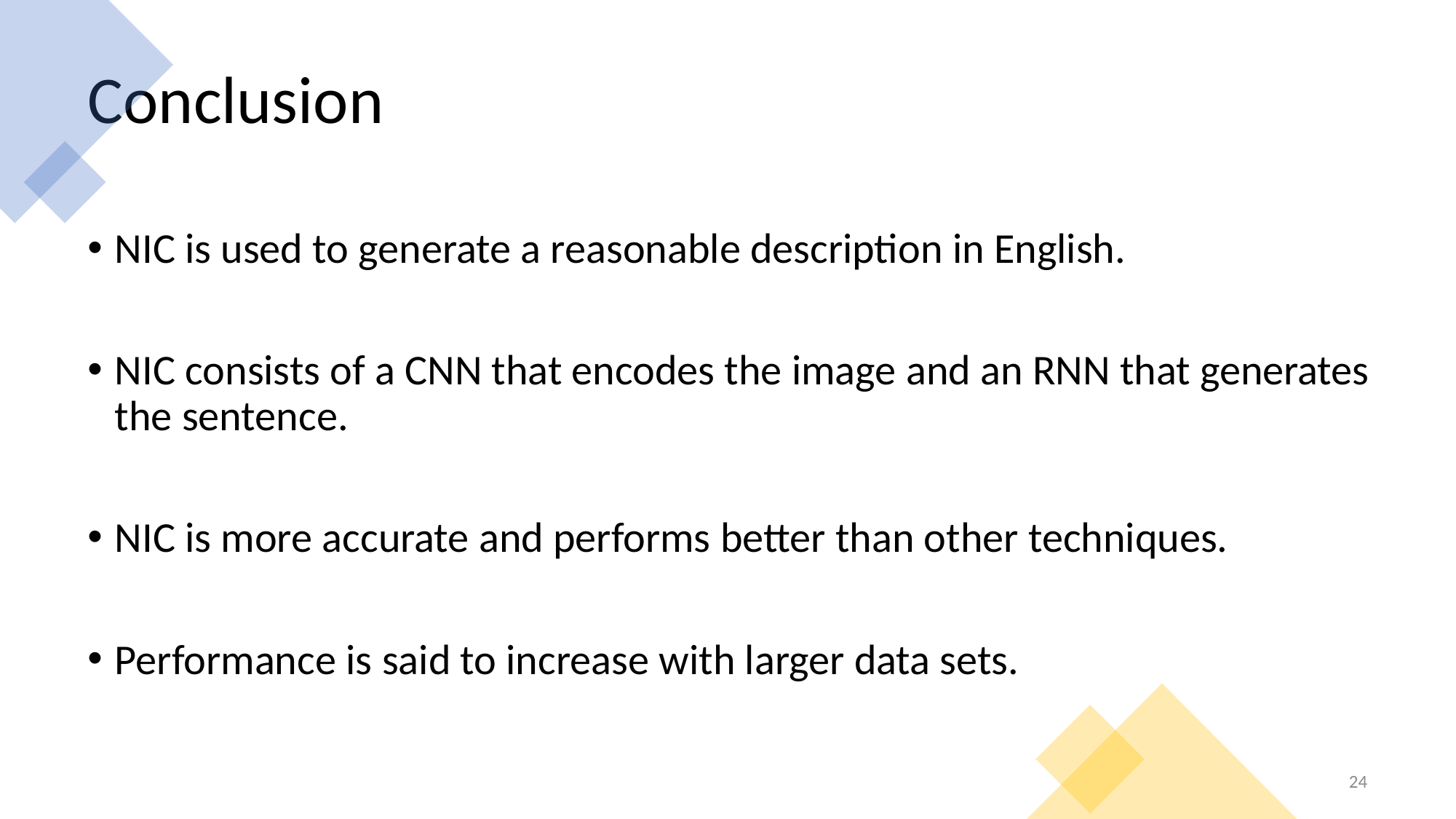

# Conclusion

NIC is used to generate a reasonable description in English.

NIC consists of a CNN that encodes the image and an RNN that generates the sentence.

NIC is more accurate and performs better than other techniques.

Performance is said to increase with larger data sets.

24